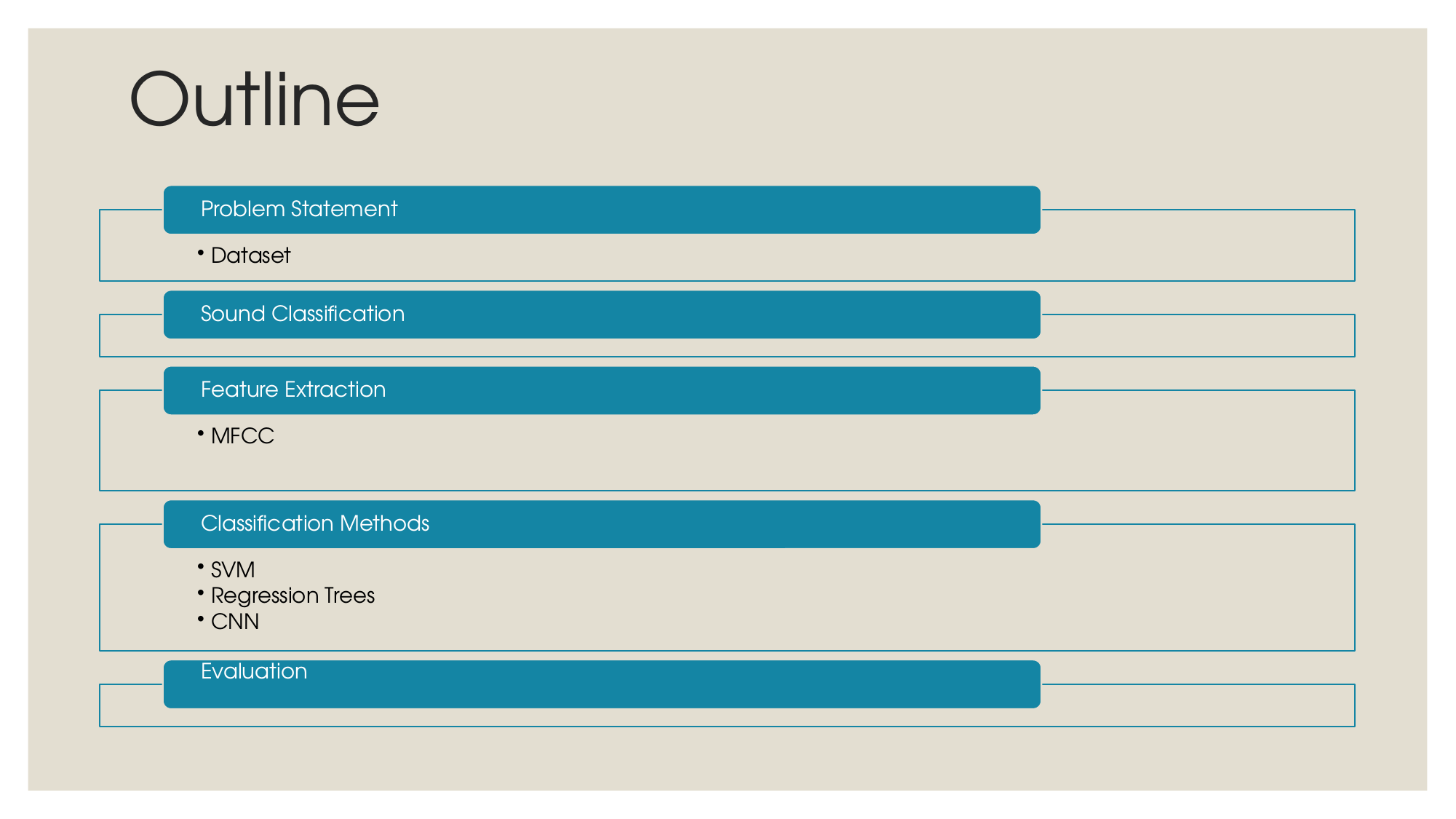

# Outline
Dataset
Problem Statement
Sound Classification
MFCC

Feature Extraction
SVM
Regression Trees
CNN
Classification Methods
Evaluation